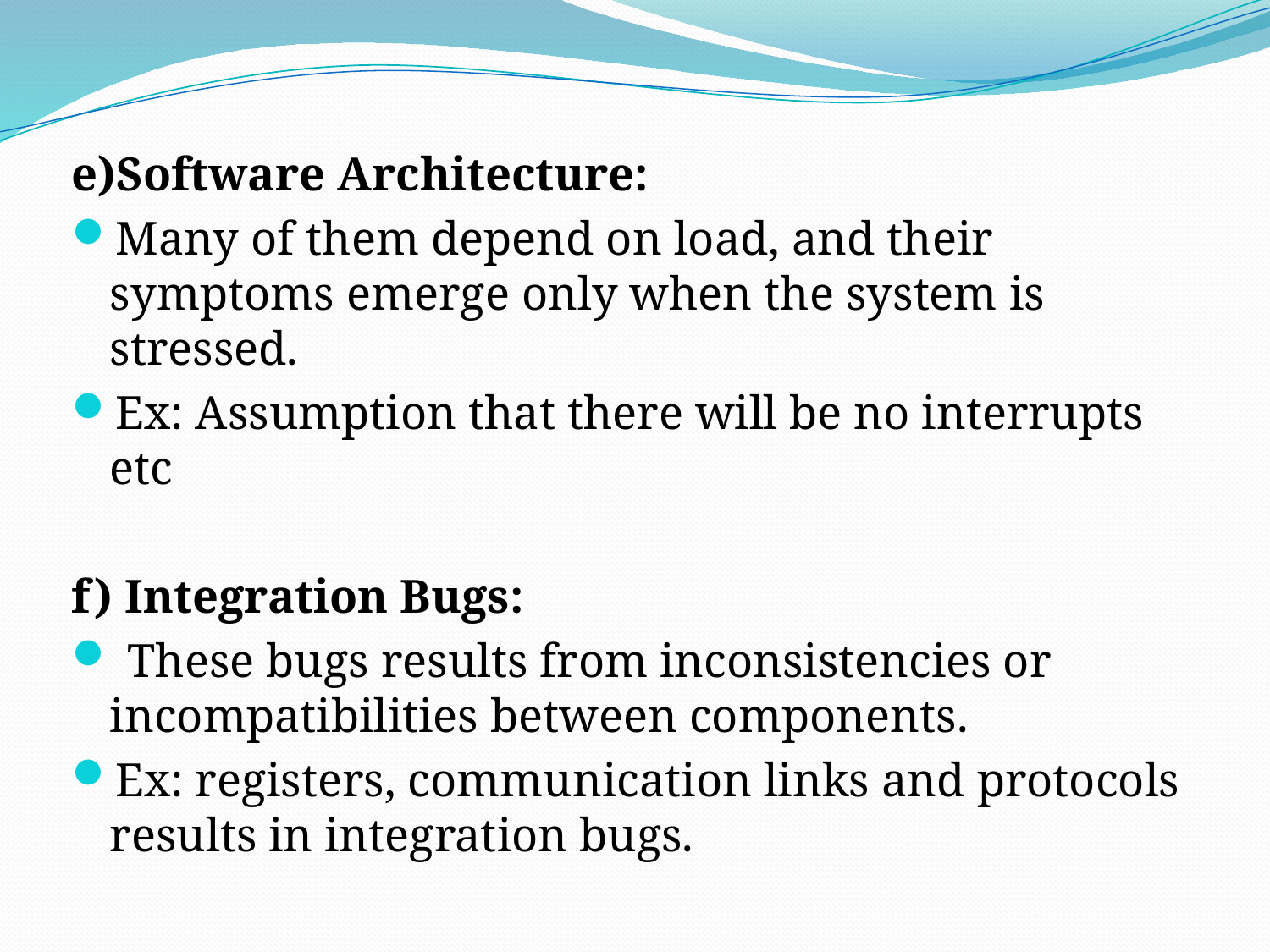

e)Software Architecture:
Many of them depend on load, and their symptoms emerge only when the system is stressed.
Ex: Assumption that there will be no interrupts etc

f) Integration Bugs:
 These bugs results from inconsistencies or incompatibilities between components.
Ex: registers, communication links and protocols results in integration bugs.